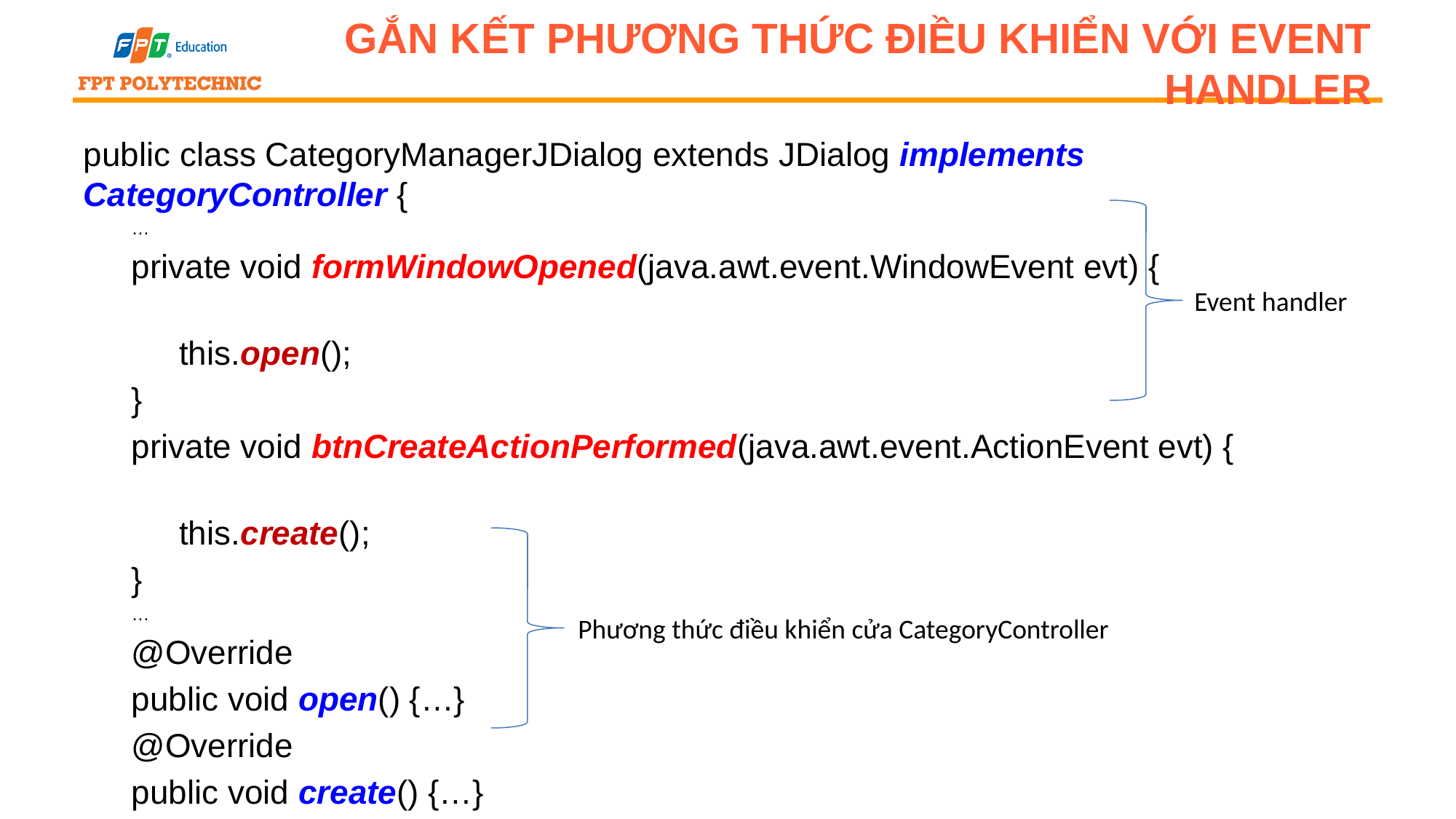

# gắn kết phương thức điều khiển với event handler
public class CategoryManagerJDialog extends JDialog implements CategoryController {
…
private void formWindowOpened(java.awt.event.WindowEvent evt) {
this.open();
}
private void btnCreateActionPerformed(java.awt.event.ActionEvent evt) {
this.create();
}
…
@Override
public void open() {…}
@Override
public void create() {…}
…
}

Event handler

Phương thức điều khiển cửa CategoryController